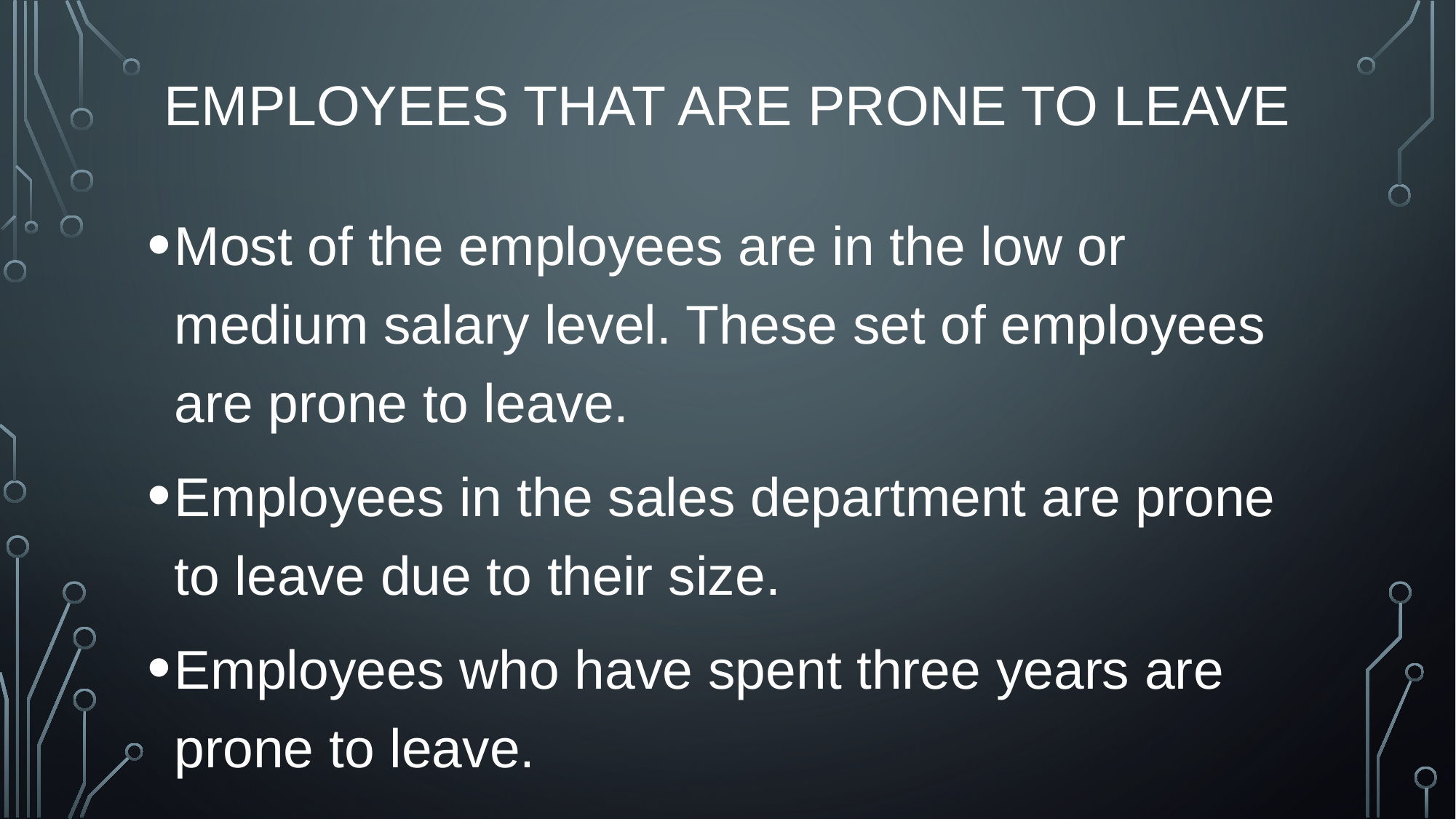

# EMPLOYEES THAT ARE PRONE TO LEAVE
Most of the employees are in the low or medium salary level. These set of employees are prone to leave.
Employees in the sales department are prone to leave due to their size.
Employees who have spent three years are prone to leave.